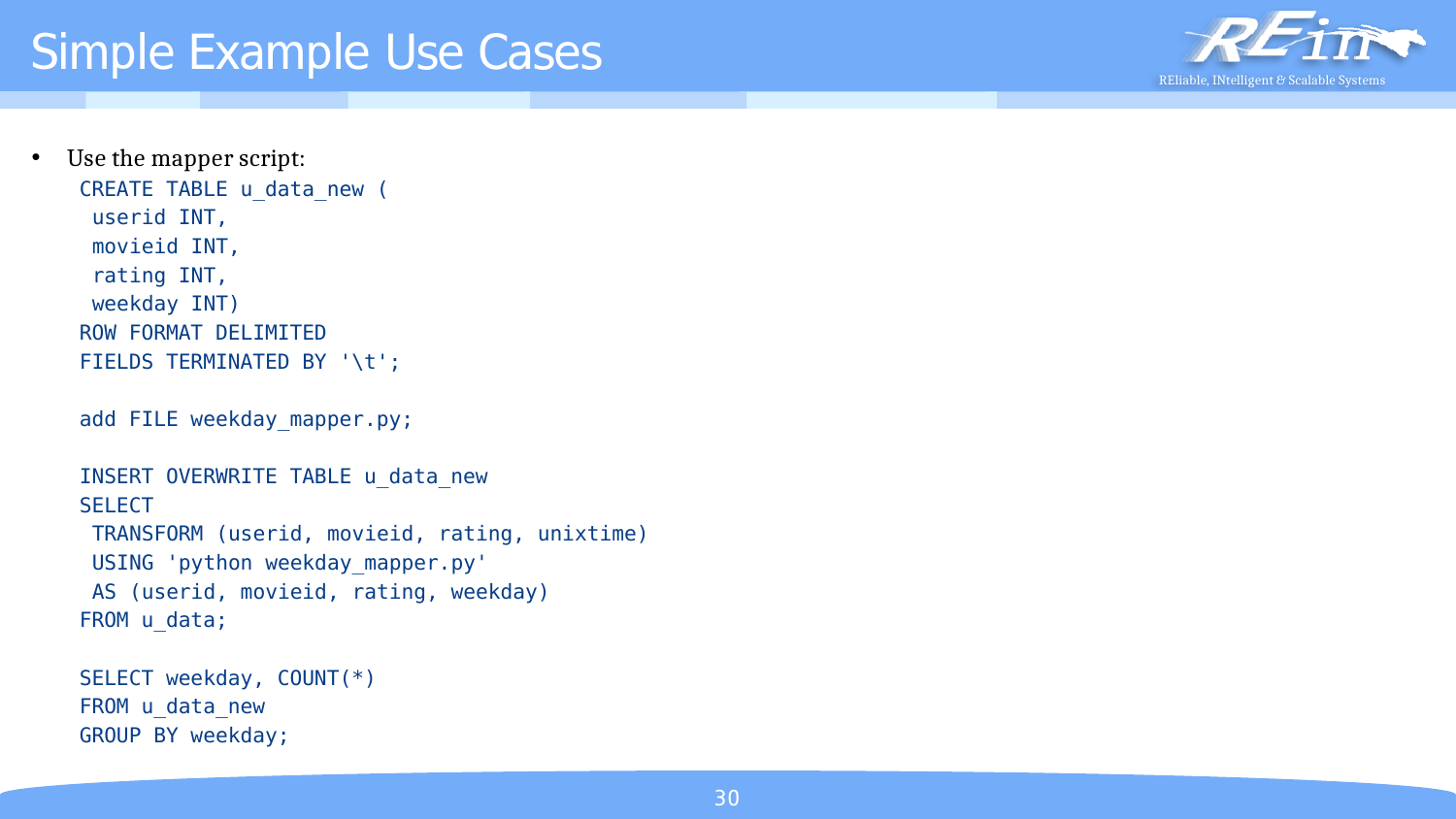

# Simple Example Use Cases
Use the mapper script:
CREATE TABLE u_data_new (
 userid INT,
 movieid INT,
 rating INT,
 weekday INT)
ROW FORMAT DELIMITED
FIELDS TERMINATED BY '\t';

add FILE weekday_mapper.py;

INSERT OVERWRITE TABLE u_data_new
SELECT
 TRANSFORM (userid, movieid, rating, unixtime)
 USING 'python weekday_mapper.py'
 AS (userid, movieid, rating, weekday)
FROM u_data;

SELECT weekday, COUNT(*)
FROM u_data_new
GROUP BY weekday;

30